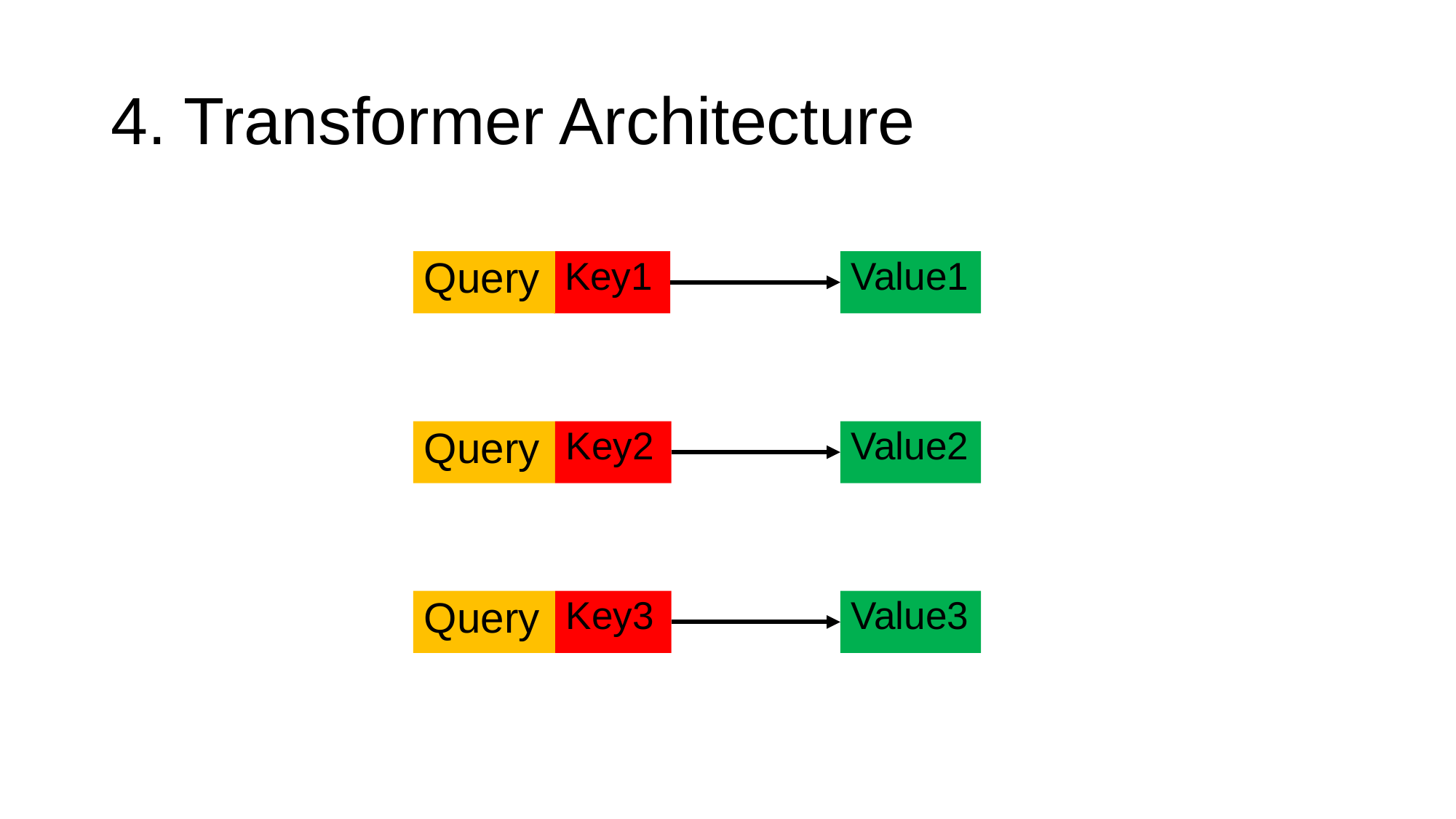

# 4. Transformer Architecture
Query
Key1
Value1
Query
Key2
Value2
Query
Key3
Value3